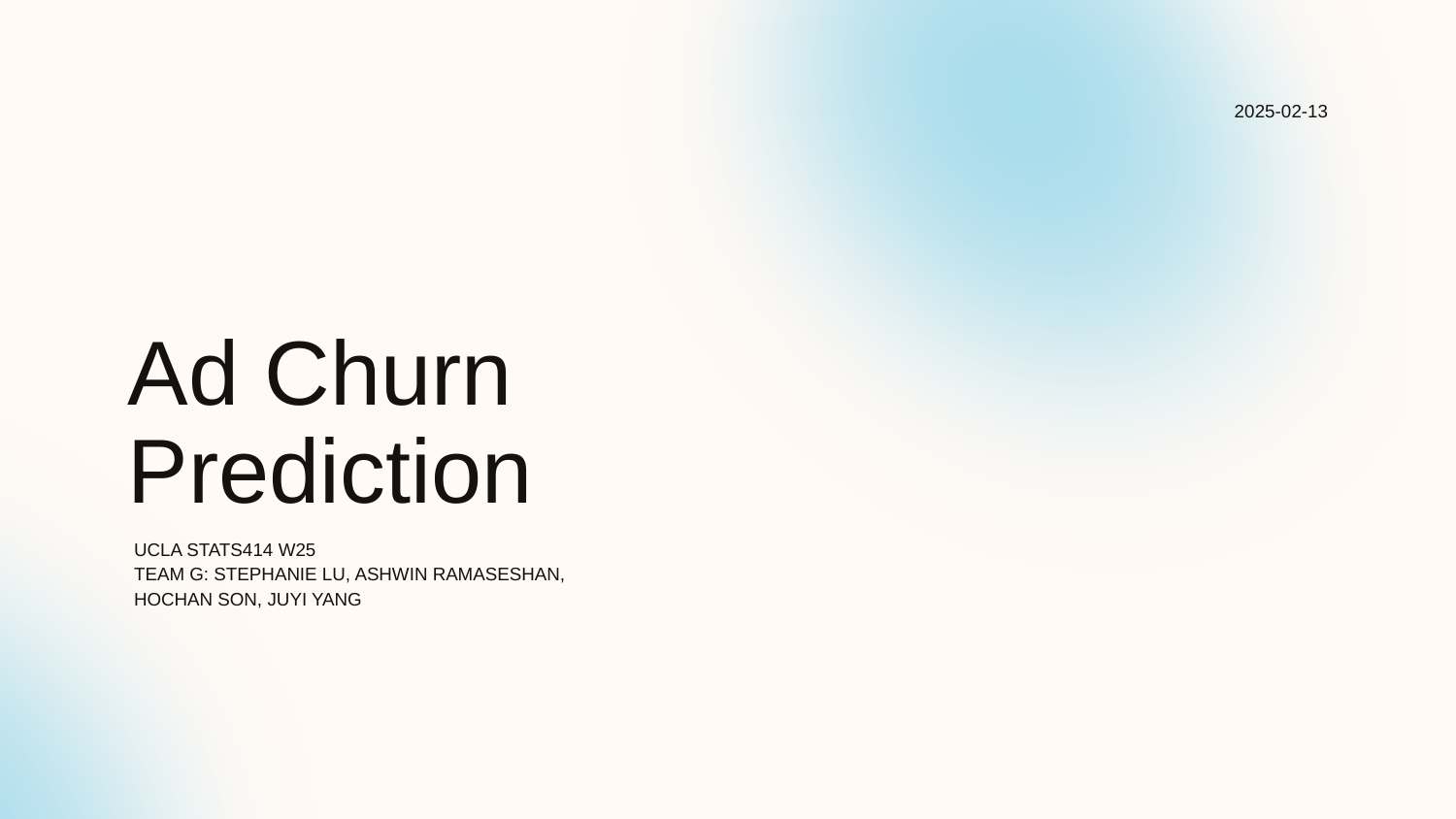

2025-02-13
# Ad Churn Prediction
UCLA STATS414 W25
TEAM G: STEPHANIE LU, ASHWIN RAMASESHAN,
HOCHAN SON, JUYI YANG